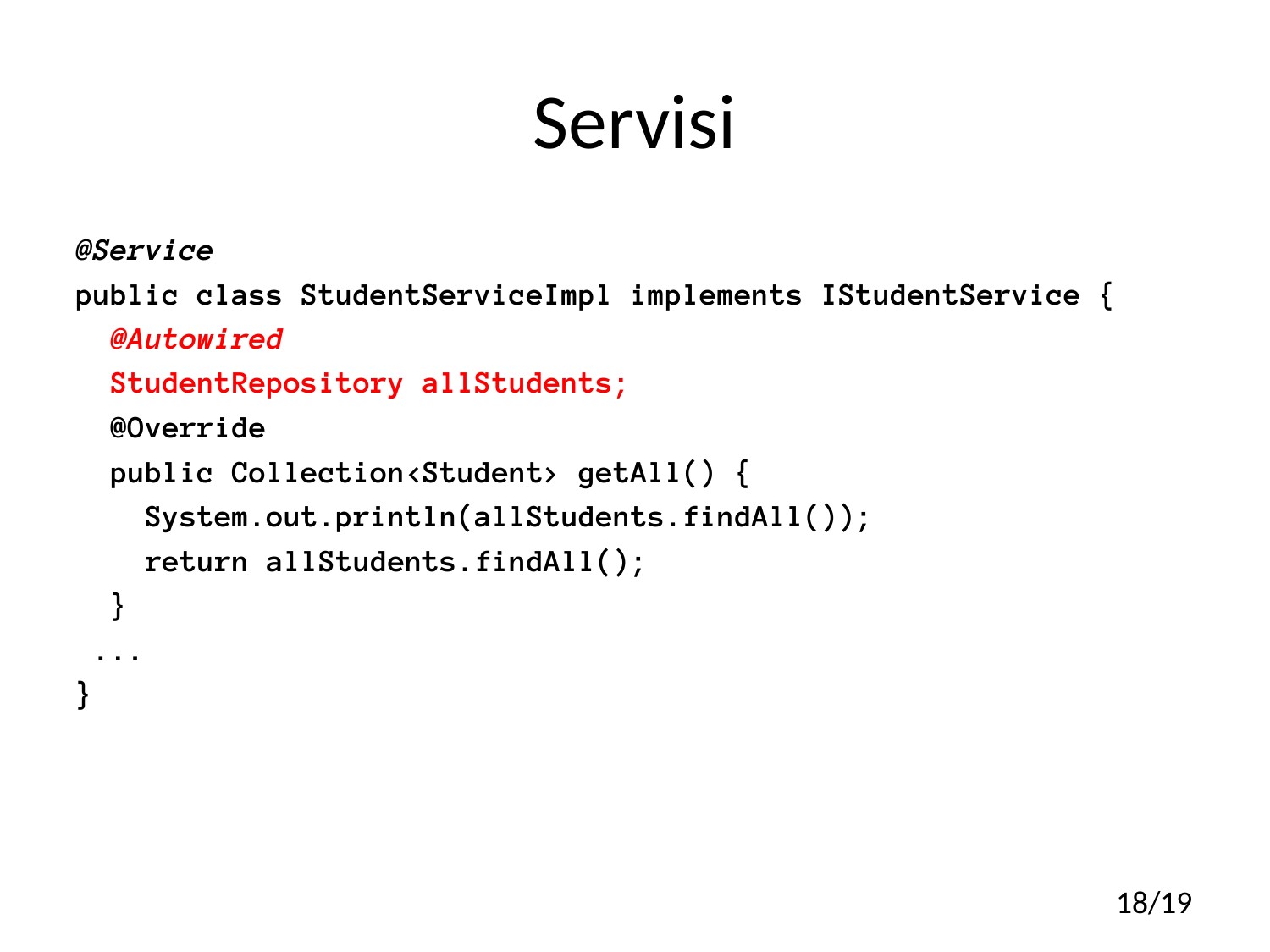

# Servisi
@Service
public class StudentServiceImpl implements IStudentService {
  @Autowired
  StudentRepository allStudents;
  @Override
  public Collection<Student> getAll() {
    System.out.println(allStudents.findAll());
    return allStudents.findAll();
  }
 ...
}